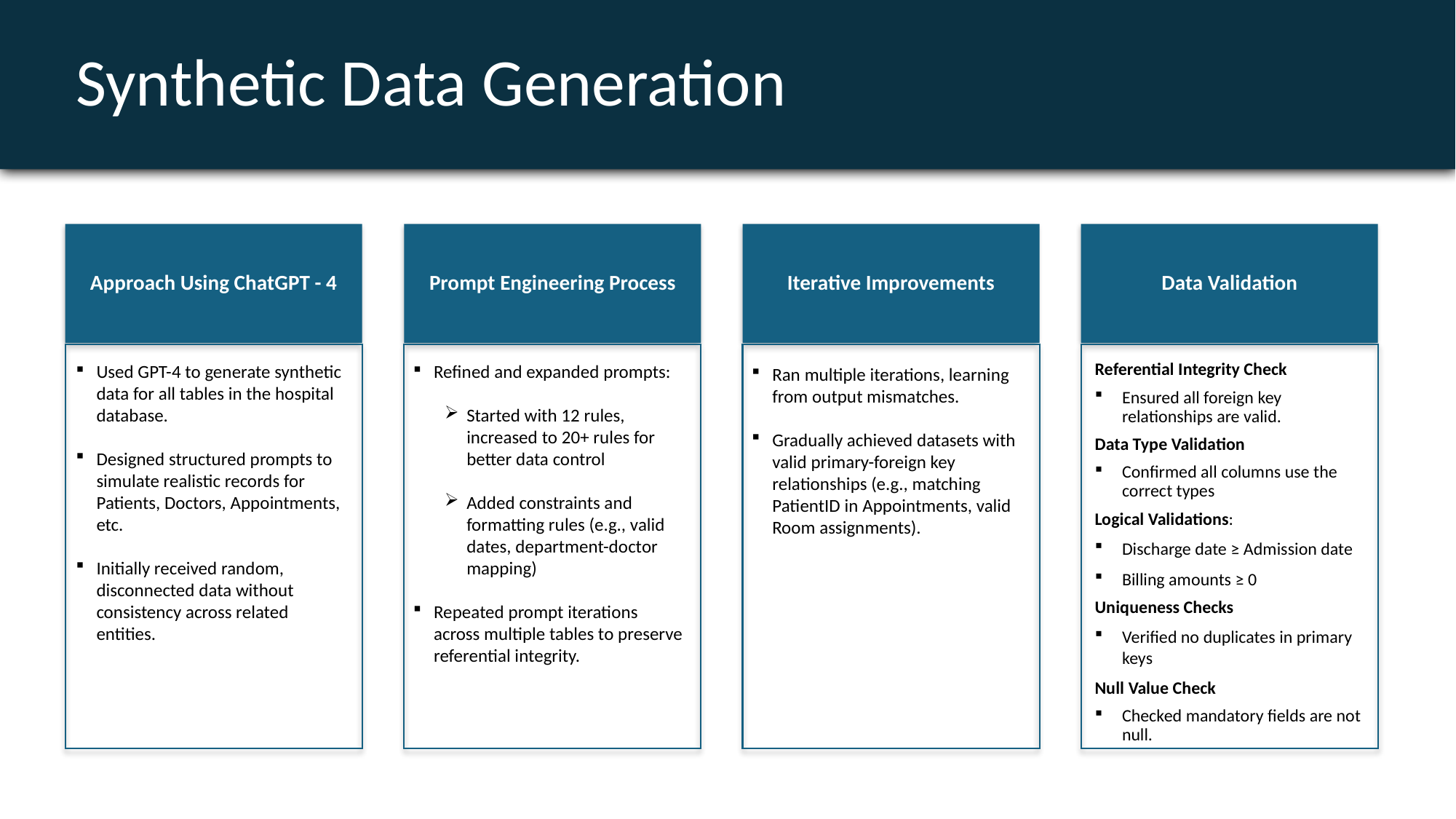

# Synthetic Data Generation
Approach Using ChatGPT - 4

Prompt Engineering Process

Iterative Improvements
Data Validation
Used GPT-4 to generate synthetic data for all tables in the hospital database.

Designed structured prompts to simulate realistic records for Patients, Doctors, Appointments, etc.

Initially received random, disconnected data without consistency across related entities.

Refined and expanded prompts:

Started with 12 rules, increased to 20+ rules for better data control

Added constraints and formatting rules (e.g., valid dates, department-doctor mapping)

Repeated prompt iterations across multiple tables to preserve referential integrity.
Referential Integrity Check
Ensured all foreign key relationships are valid.
Data Type Validation
Confirmed all columns use the correct types
Logical Validations:
Discharge date ≥ Admission date
Billing amounts ≥ 0
Uniqueness Checks
Verified no duplicates in primary keys
Null Value Check
Checked mandatory fields are not null.
Ran multiple iterations, learning from output mismatches.

Gradually achieved datasets with valid primary-foreign key relationships (e.g., matching PatientID in Appointments, valid Room assignments).